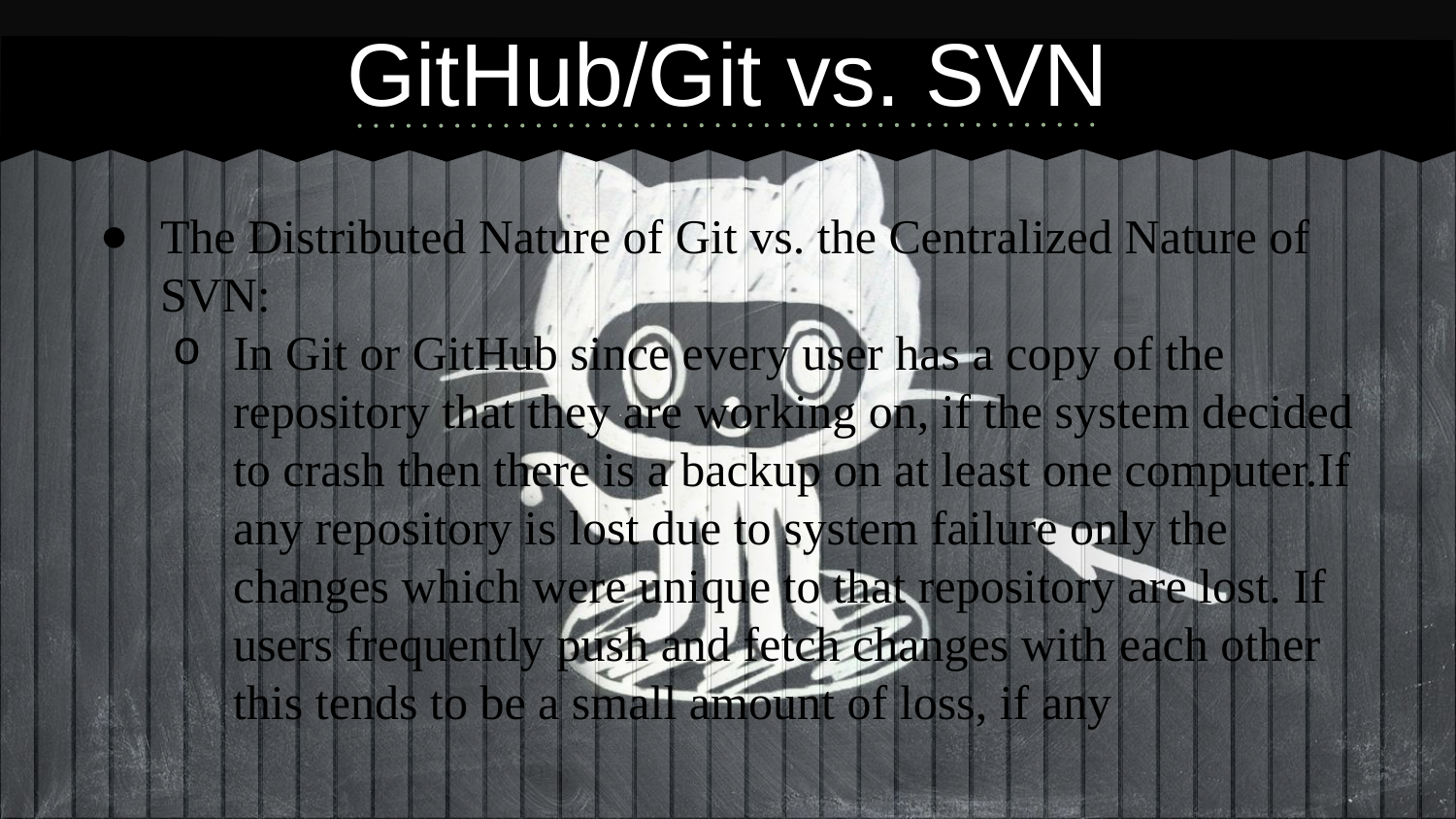

# GitHub/Git vs. SVN
The Distributed Nature of Git vs. the Centralized Nature of SVN:
In Git or GitHub since every user has a copy of the repository that they are working on, if the system decided to crash then there is a backup on at least one computer.If any repository is lost due to system failure only the changes which were unique to that repository are lost. If users frequently push and fetch changes with each other this tends to be a small amount of loss, if any